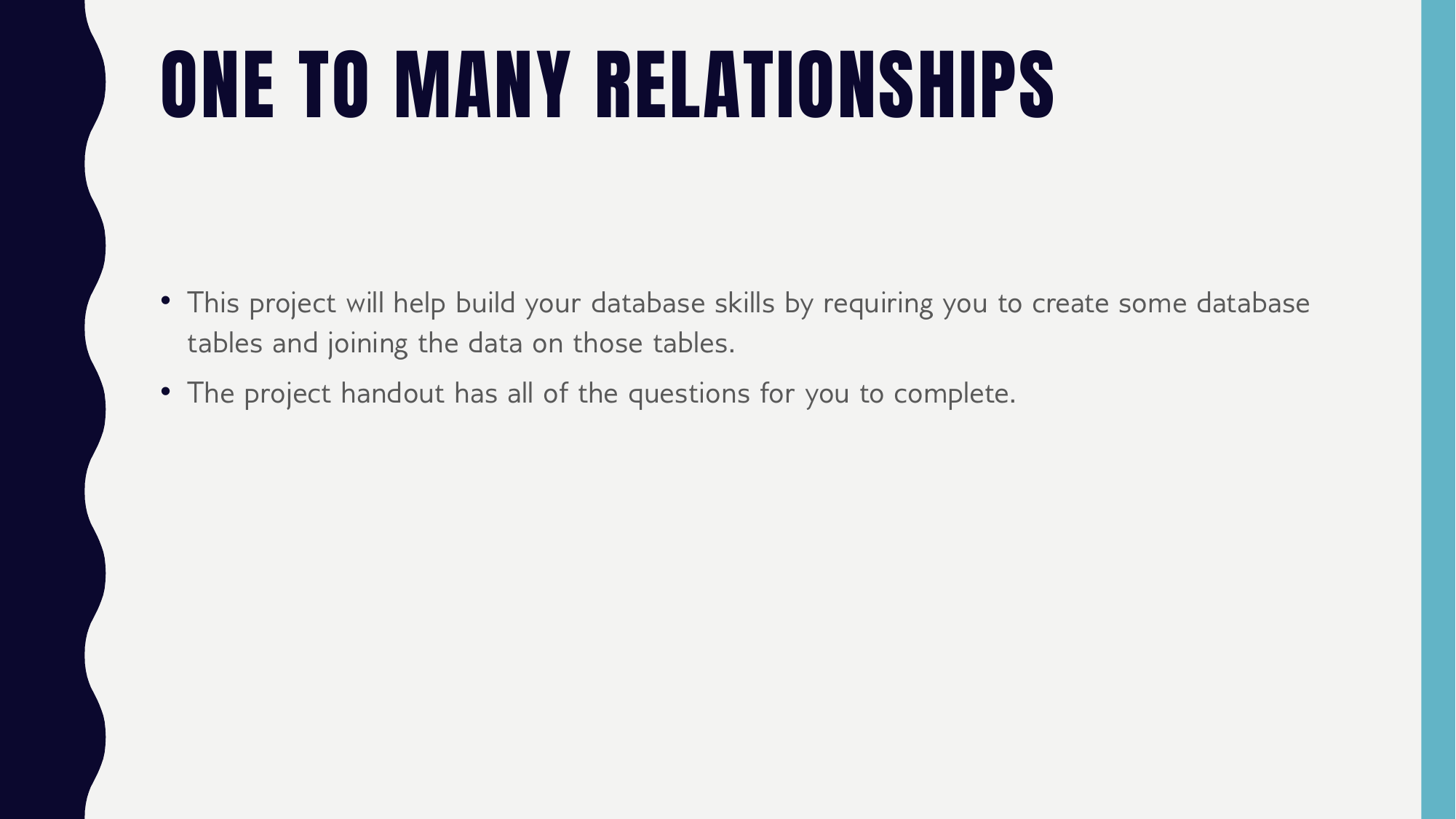

# One to many relationships
This project will help build your database skills by requiring you to create some database tables and joining the data on those tables.
The project handout has all of the questions for you to complete.